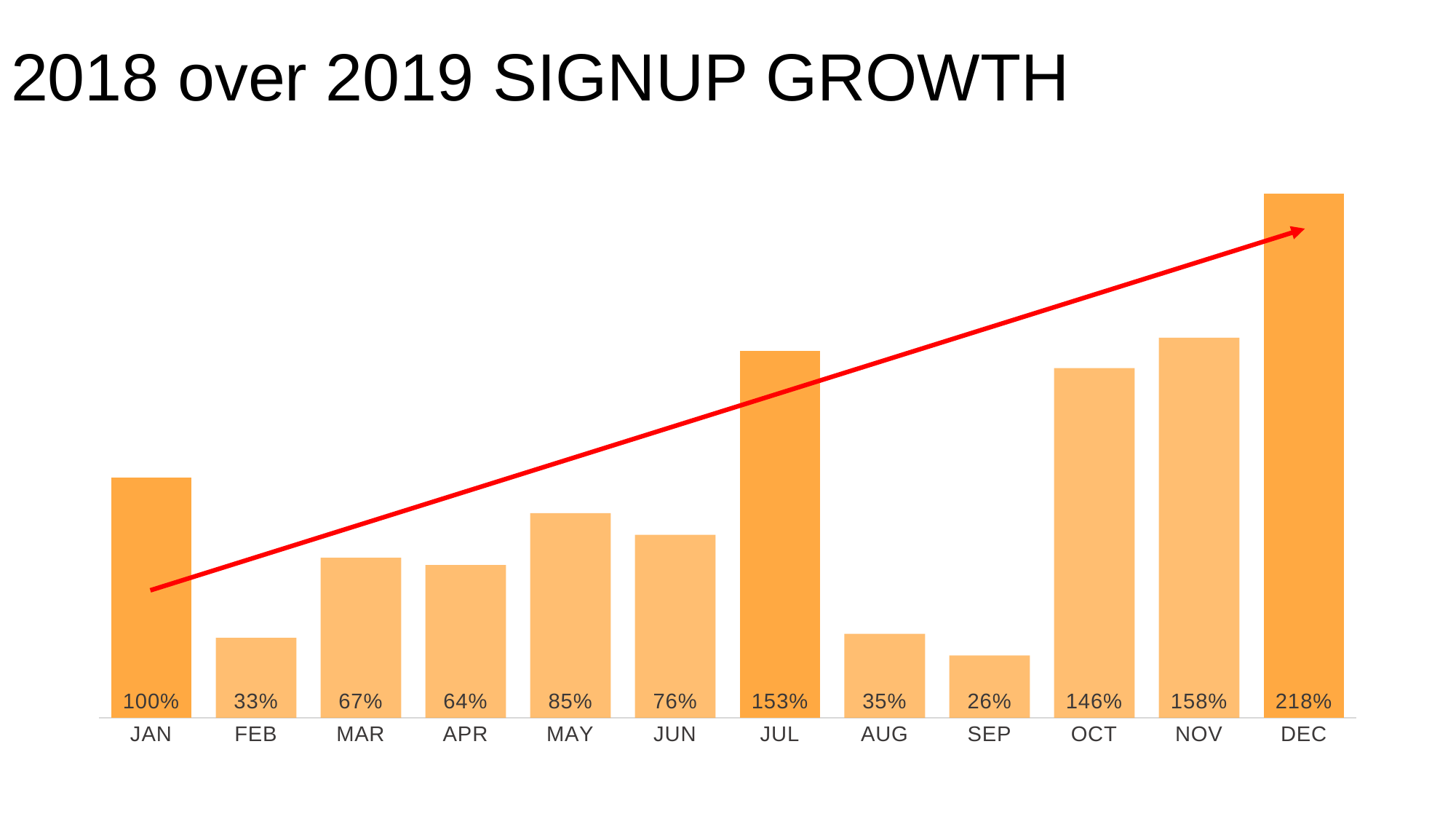

# 2018 over 2019 SIGNUP GROWTH

### Chart

| Category |  |
|---|---|
| JAN | 1.0 |
| FEB | 0.3333333333333333 |
| MAR | 0.6666666666666666 |
| APR | 0.6363636363636364 |
| MAY | 0.851937984496124 |
| JUN | 0.7615023474178404 |
| JUL | 1.5266666666666666 |
| AUG | 0.35 |
| SEP | 0.26 |
| OCT | 1.455483870967742 |
| NOV | 1.5816618911174785 |
| DEC | 2.1818181818181817 |